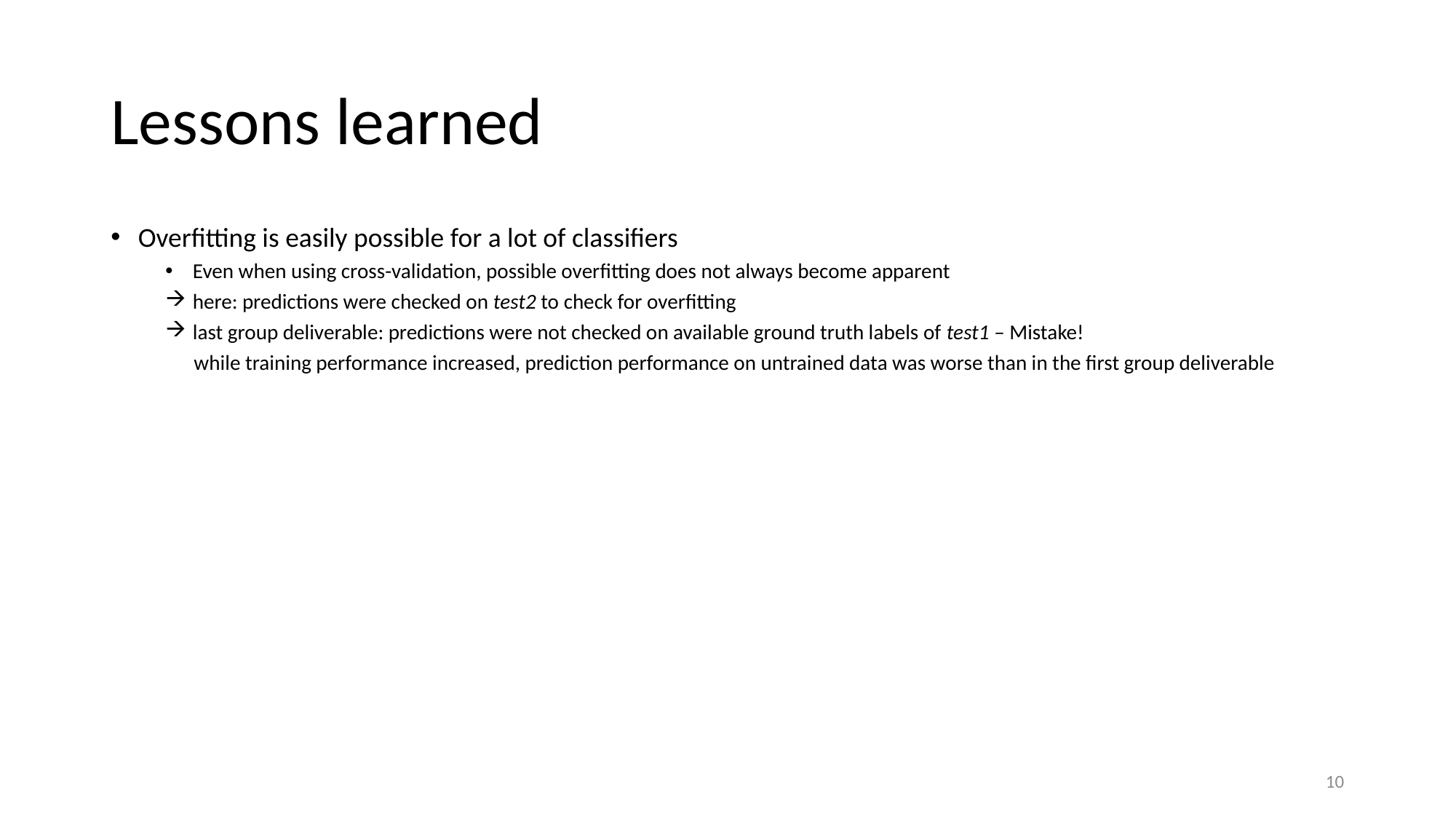

# Lessons learned
Overfitting is easily possible for a lot of classifiers
Even when using cross-validation, possible overfitting does not always become apparent
here: predictions were checked on test2 to check for overfitting
last group deliverable: predictions were not checked on available ground truth labels of test1 – Mistake!
      while training performance increased, prediction performance on untrained data was worse than in the first group deliverable
10